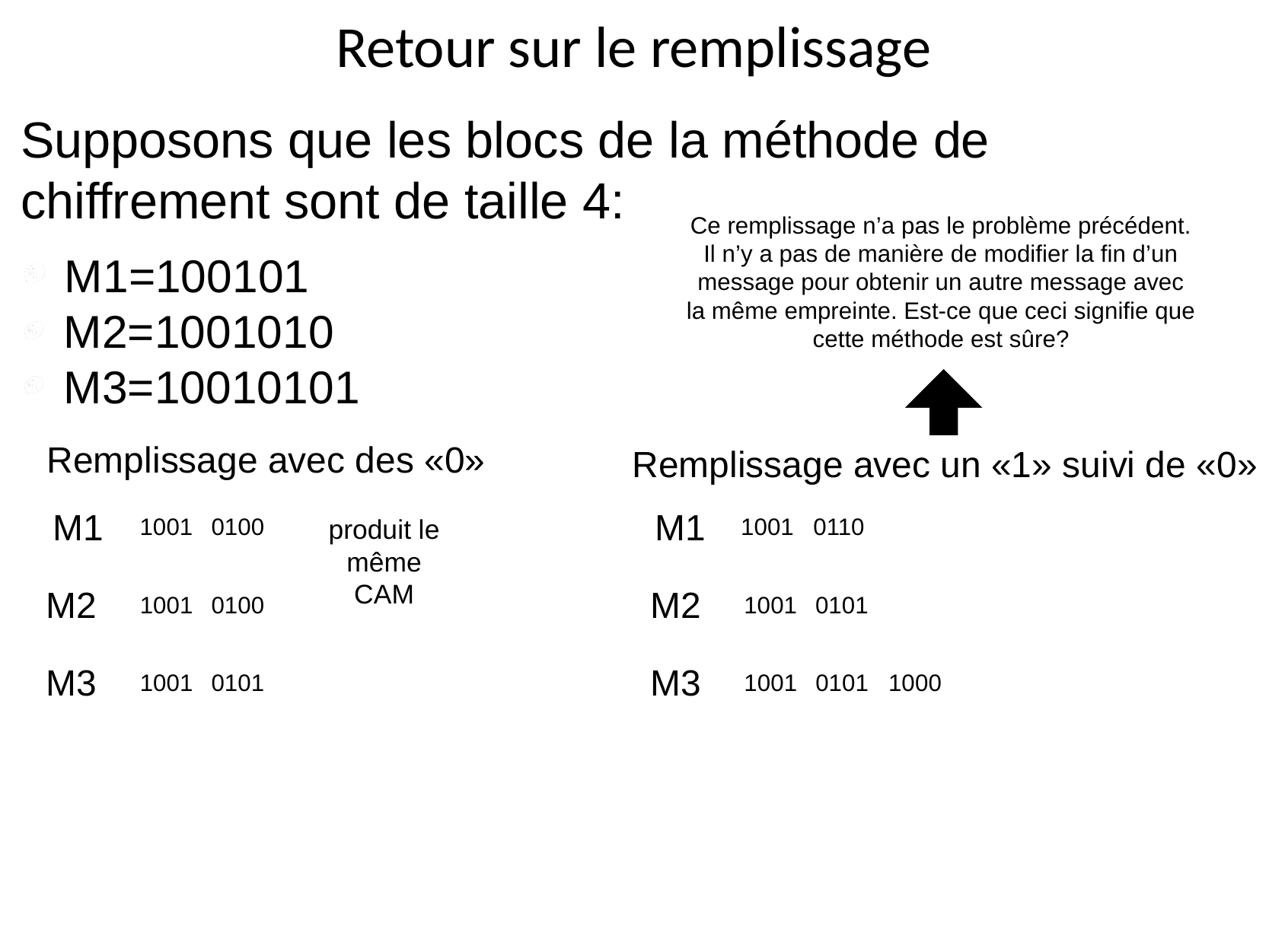

# Retour sur le remplissage
Supposons que les blocs de la méthode de chiffrement sont de taille 4:
Ce remplissage n’a pas le problème précédent. Il n’y a pas de manière de modifier la fin d’un message pour obtenir un autre message avec la même empreinte. Est-ce que ceci signifie que cette méthode est sûre?
 M1=100101
 M2=1001010
 M3=10010101

Remplissage avec des «0»
Remplissage avec un «1» suivi de «0»
M1
1001
0100
M1
1001
0110

produit le
même CAM
M2
1001
0100
M2
1001
0101
M3
1001
0101
M3
1001
0101
1000